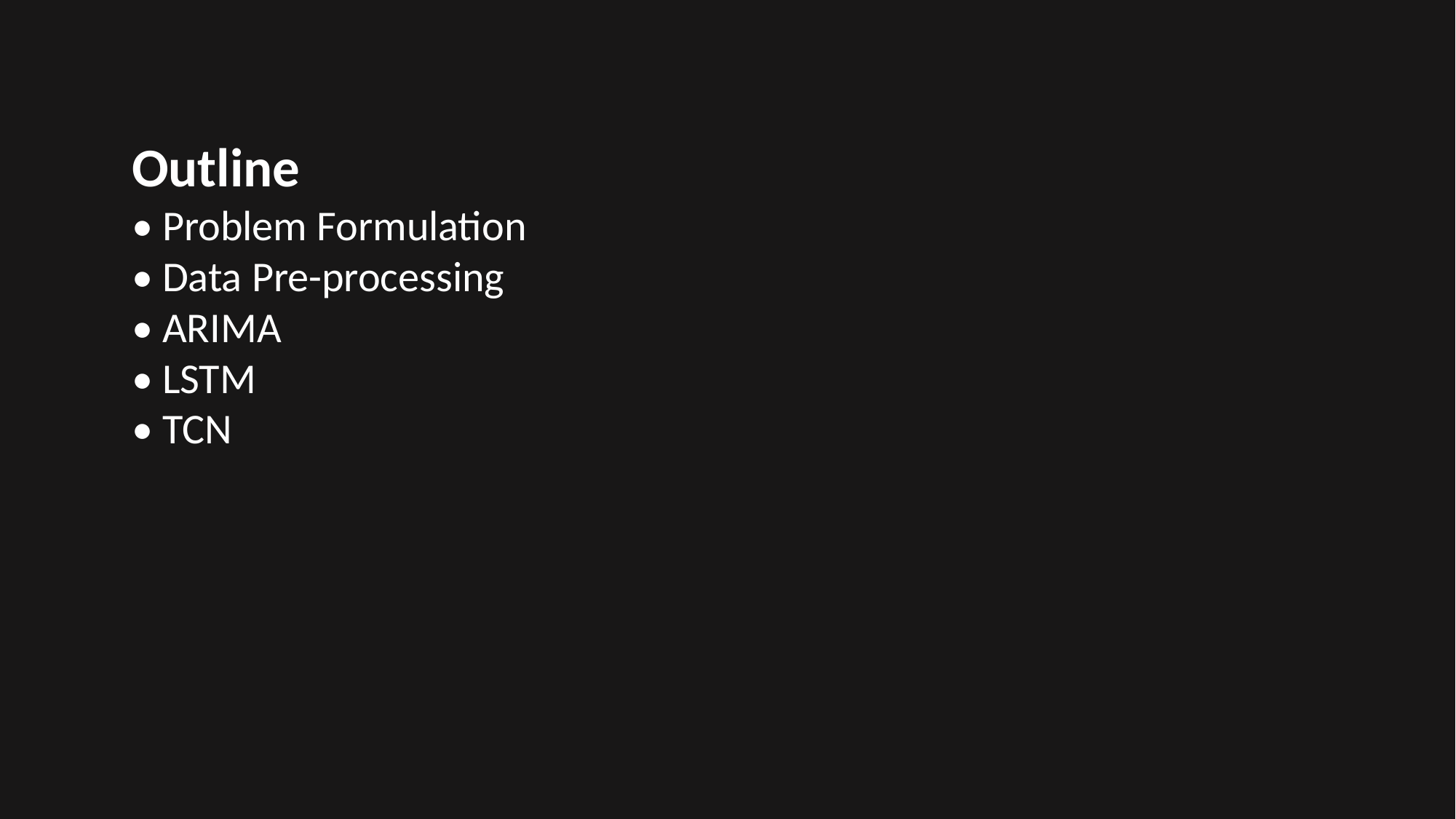

Outline
• Problem Formulation
• Data Pre-processing
• ARIMA
• LSTM
• TCN